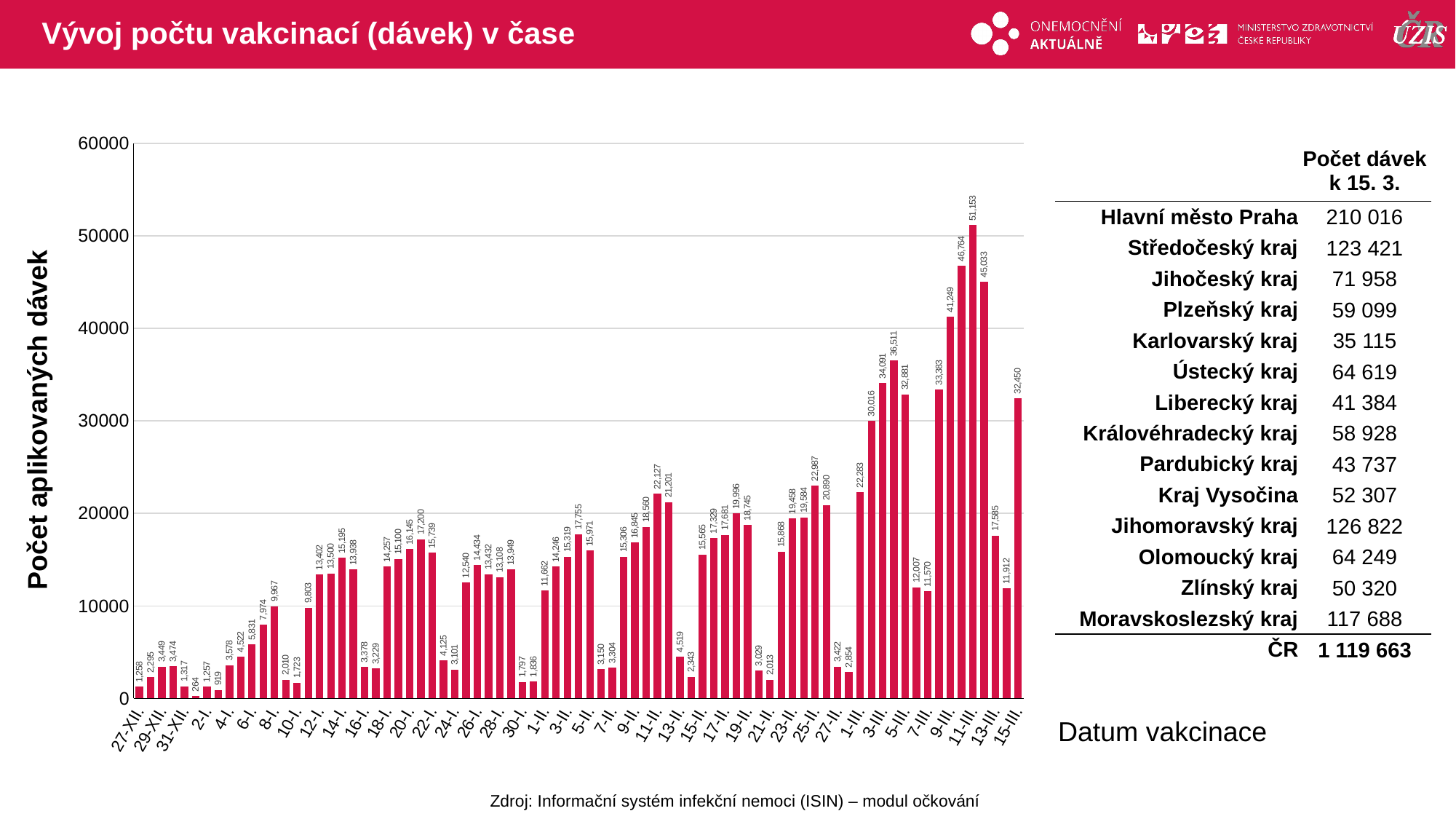

# Vývoj počtu vakcinací (dávek) v čase

### Chart

| Category | celkem |
|---|---|
| 27-XII. | 1258.0 |
| 28-XII. | 2295.0 |
| 29-XII. | 3449.0 |
| 30-XII. | 3474.0 |
| 31-XII. | 1317.0 |
| 1-I. | 264.0 |
| 2-I. | 1257.0 |
| 3-I. | 919.0 |
| 4-I. | 3578.0 |
| 5-I. | 4522.0 |
| 6-I. | 5831.0 |
| 7-I. | 7974.0 |
| 8-I. | 9967.0 |
| 9-I. | 2010.0 |
| 10-I. | 1723.0 |
| 11-I. | 9803.0 |
| 12-I. | 13402.0 |
| 13-I. | 13500.0 |
| 14-I. | 15195.0 |
| 15-I. | 13938.0 |
| 16-I. | 3378.0 |
| 17-I. | 3229.0 |
| 18-I. | 14257.0 |
| 19-I. | 15100.0 |
| 20-I. | 16145.0 |
| 21-I. | 17200.0 |
| 22-I. | 15739.0 |
| 23-I. | 4125.0 |
| 24-I. | 3101.0 |
| 25-I. | 12540.0 |
| 26-I. | 14434.0 |
| 27-I. | 13432.0 |
| 28-I. | 13108.0 |
| 29-I. | 13949.0 |
| 30-I. | 1797.0 |
| 31-I. | 1836.0 |
| 1-II. | 11662.0 |
| 2-II. | 14246.0 |
| 3-II. | 15319.0 |
| 4-II. | 17755.0 |
| 5-II. | 15971.0 |
| 6-II. | 3150.0 |
| 7-II. | 3304.0 |
| 8-II. | 15306.0 |
| 9-II. | 16845.0 |
| 10-II. | 18560.0 |
| 11-II. | 22127.0 |
| 12-II. | 21201.0 |
| 13-II. | 4519.0 |
| 14-II. | 2343.0 |
| 15-II. | 15565.0 |
| 16-II. | 17329.0 |
| 17-II. | 17681.0 |
| 18-II. | 19996.0 |
| 19-II. | 18745.0 |
| 20-II. | 3029.0 |
| 21-II. | 2013.0 |
| 22-II. | 15868.0 |
| 23-II. | 19458.0 |
| 24-II. | 19584.0 |
| 25-II. | 22987.0 |
| 26-II. | 20890.0 |
| 27-II. | 3422.0 |
| 28-II. | 2854.0 |
| 1-III. | 22283.0 |
| 2-III. | 30016.0 |
| 3-III. | 34091.0 |
| 4-III. | 36511.0 |
| 5-III. | 32881.0 |
| 6-III. | 12007.0 |
| 7-III. | 11570.0 |
| 8-III. | 33383.0 |
| 9-III. | 41249.0 |
| 10-III. | 46764.0 |
| 11-III. | 51153.0 |
| 12-III. | 45033.0 |
| 13-III. | 17585.0 |
| 14-III. | 11912.0 |
| 15-III. | 32450.0 |
|  | Počet dávek k 15. 3. |
| --- | --- |
| Hlavní město Praha | 210 016 |
| Středočeský kraj | 123 421 |
| Jihočeský kraj | 71 958 |
| Plzeňský kraj | 59 099 |
| Karlovarský kraj | 35 115 |
| Ústecký kraj | 64 619 |
| Liberecký kraj | 41 384 |
| Královéhradecký kraj | 58 928 |
| Pardubický kraj | 43 737 |
| Kraj Vysočina | 52 307 |
| Jihomoravský kraj | 126 822 |
| Olomoucký kraj | 64 249 |
| Zlínský kraj | 50 320 |
| Moravskoslezský kraj | 117 688 |
| ČR | 1 119 663 |
Počet aplikovaných dávek
Datum vakcinace
Zdroj: Informační systém infekční nemoci (ISIN) – modul očkování